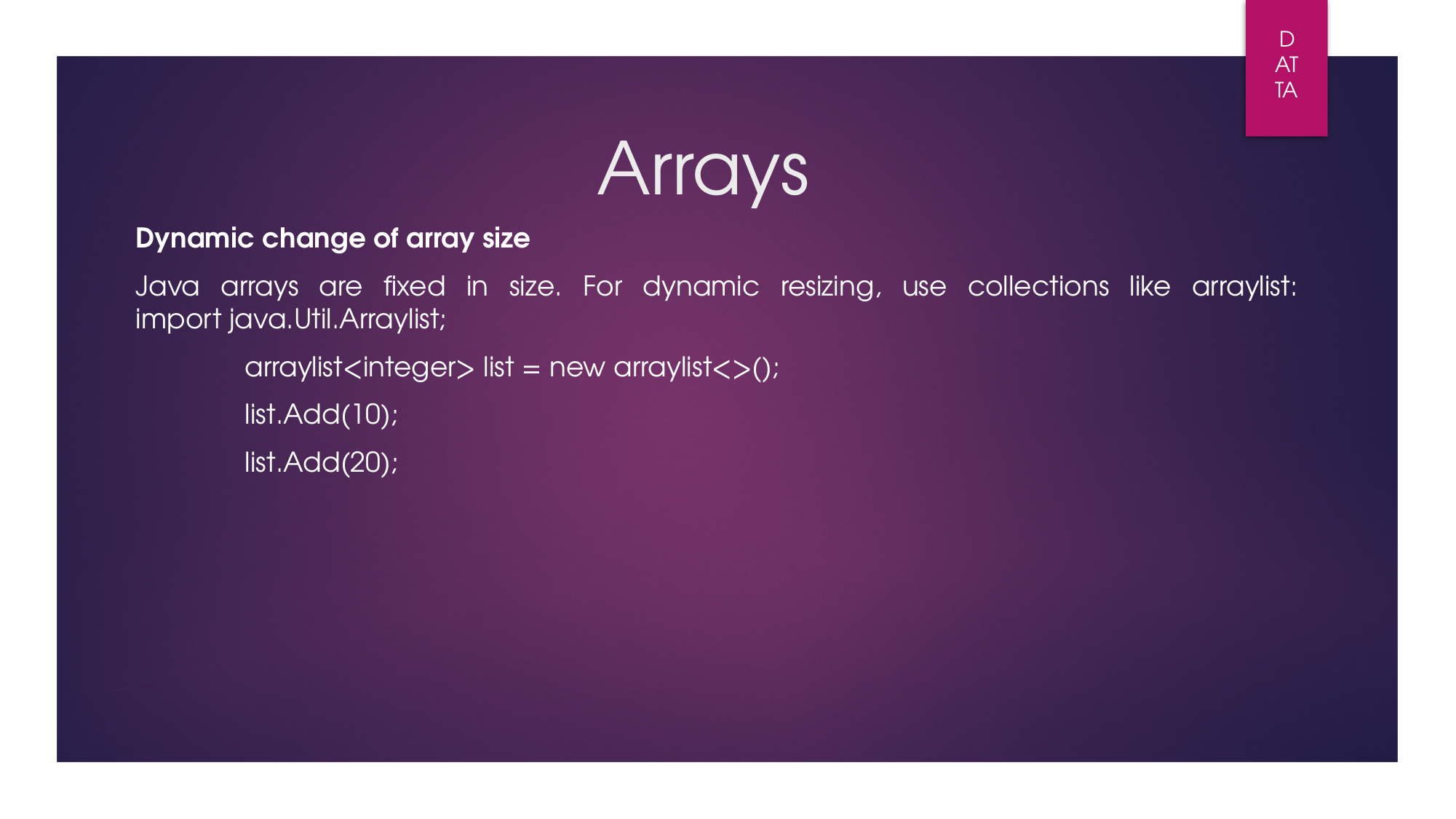

DAT
TA
# Arrays
Dynamic change of array size
Java arrays are fixed in size. For dynamic resizing, use collections like arraylist:
import java.Util.Arraylist;
	arraylist<integer> list = new arraylist<>();
	list.Add(10);
	list.Add(20);